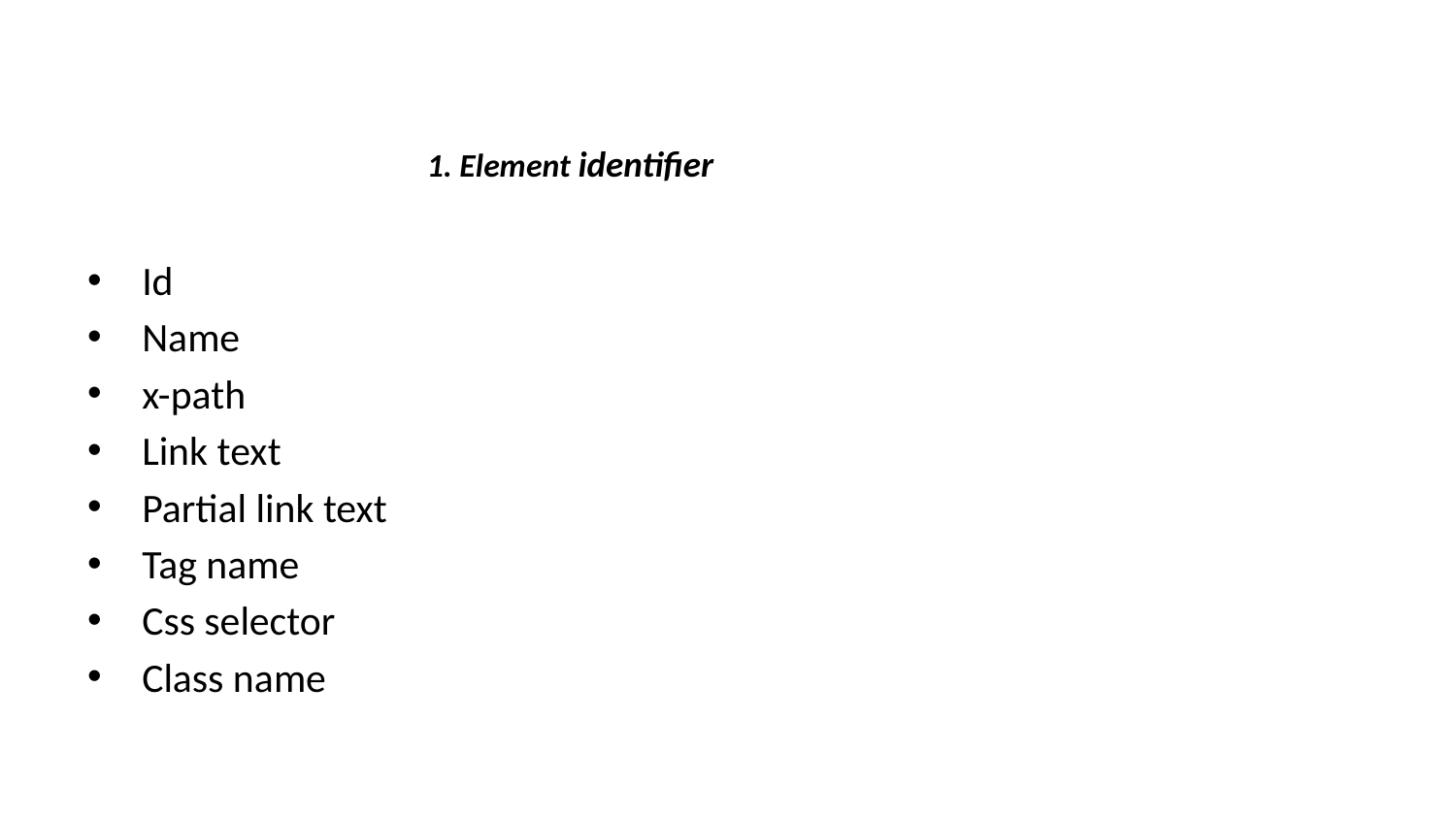

# 1. Element identifier
Id
Name
x-path
Link text
Partial link text
Tag name
Css selector
Class name